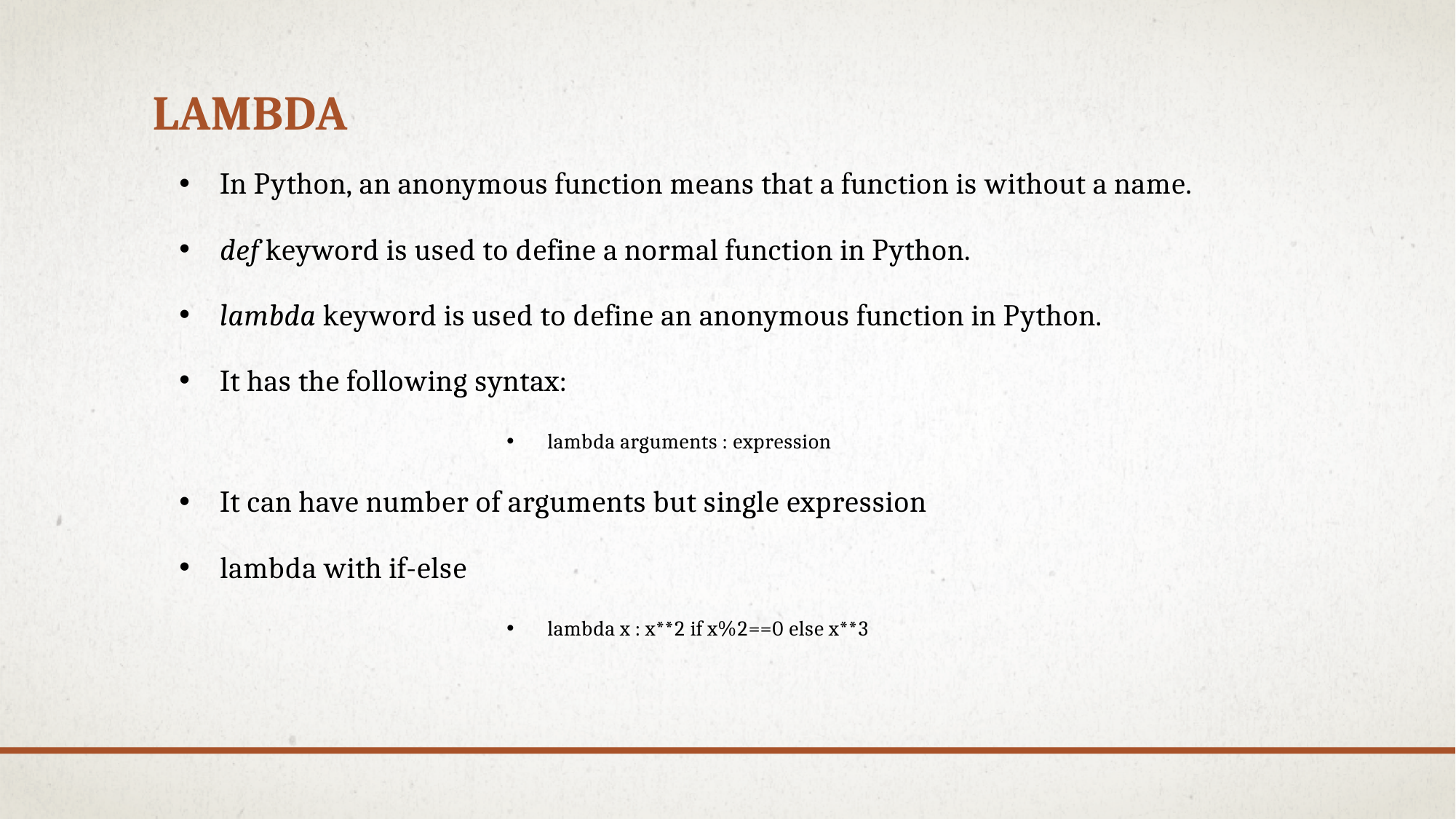

# LAMBDA
In Python, an anonymous function means that a function is without a name.

def keyword is used to define a normal function in Python.

lambda keyword is used to define an anonymous function in Python.

It has the following syntax:

lambda arguments : expression

It can have number of arguments but single expression

lambda with if-else

lambda x : x**2 if x%2==0 else x**3